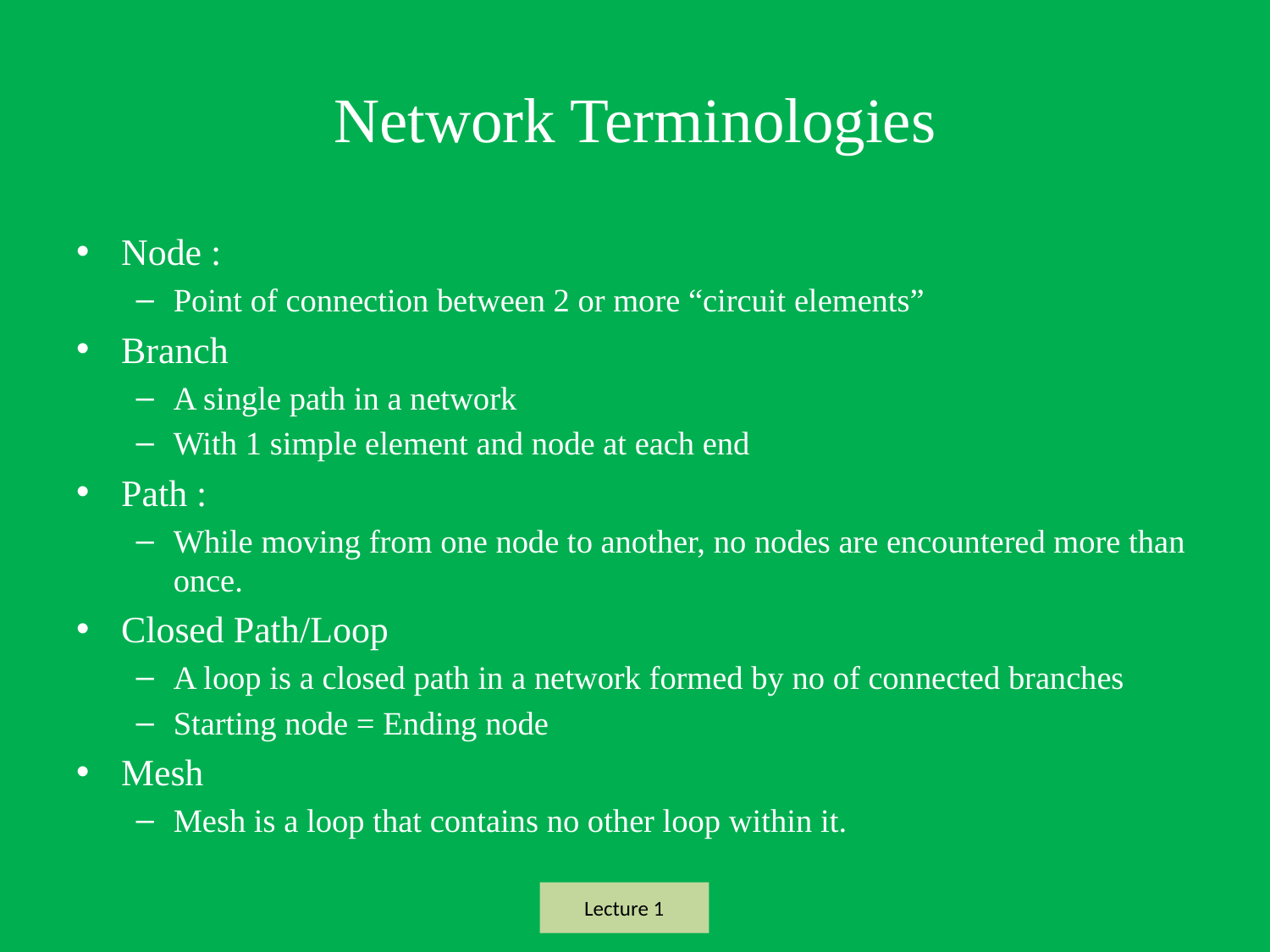

# Network Terminologies
Node :
Point of connection between 2 or more “circuit elements”
Branch
A single path in a network
With 1 simple element and node at each end
Path :
While moving from one node to another, no nodes are encountered more than once.
Closed Path/Loop
A loop is a closed path in a network formed by no of connected branches
Starting node = Ending node
Mesh
Mesh is a loop that contains no other loop within it.
Lecture 1
14